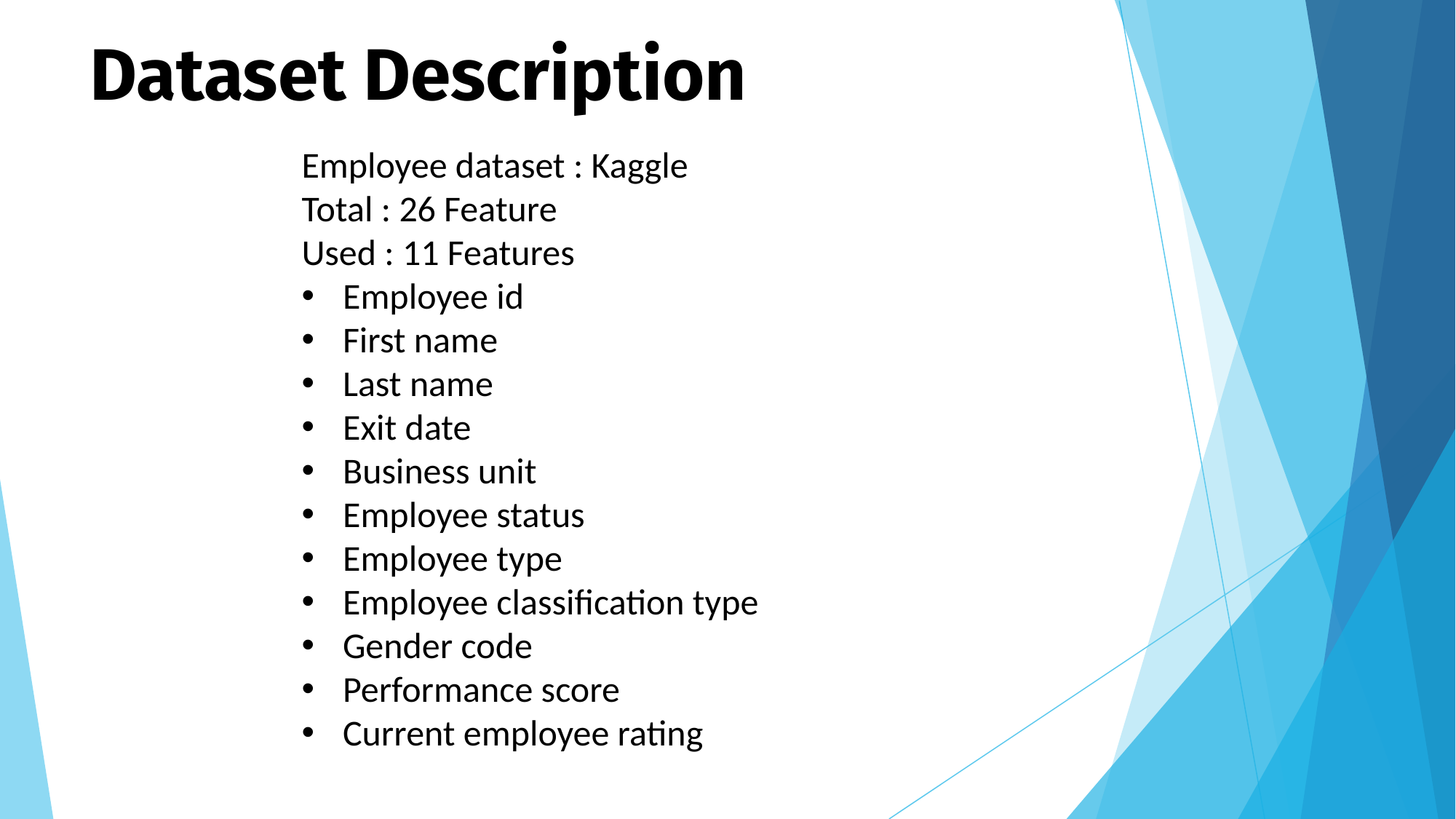

# Dataset Description

Employee dataset : Kaggle
Total : 26 Feature
Used : 11 Features
Employee id
First name
Last name
Exit date
Business unit
Employee status
Employee type
Employee classification type
Gender code
Performance score
Current employee rating